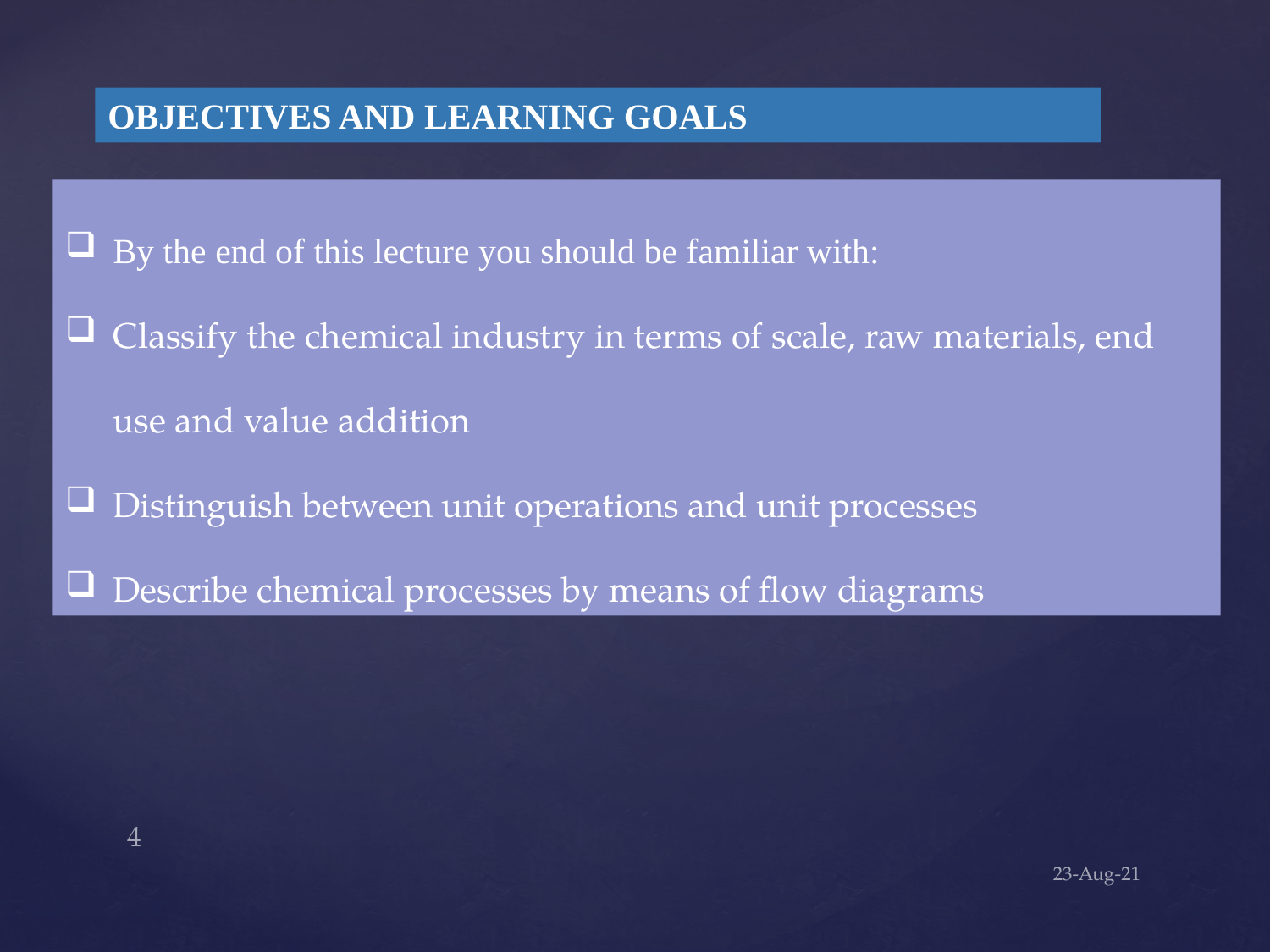

OBJECTIVES AND LEARNING GOALS
By the end of this lecture you should be familiar with:
Classify the chemical industry in terms of scale, raw materials, end use and value addition
Distinguish between unit operations and unit processes
Describe chemical processes by means of flow diagrams
4
23-Aug-21